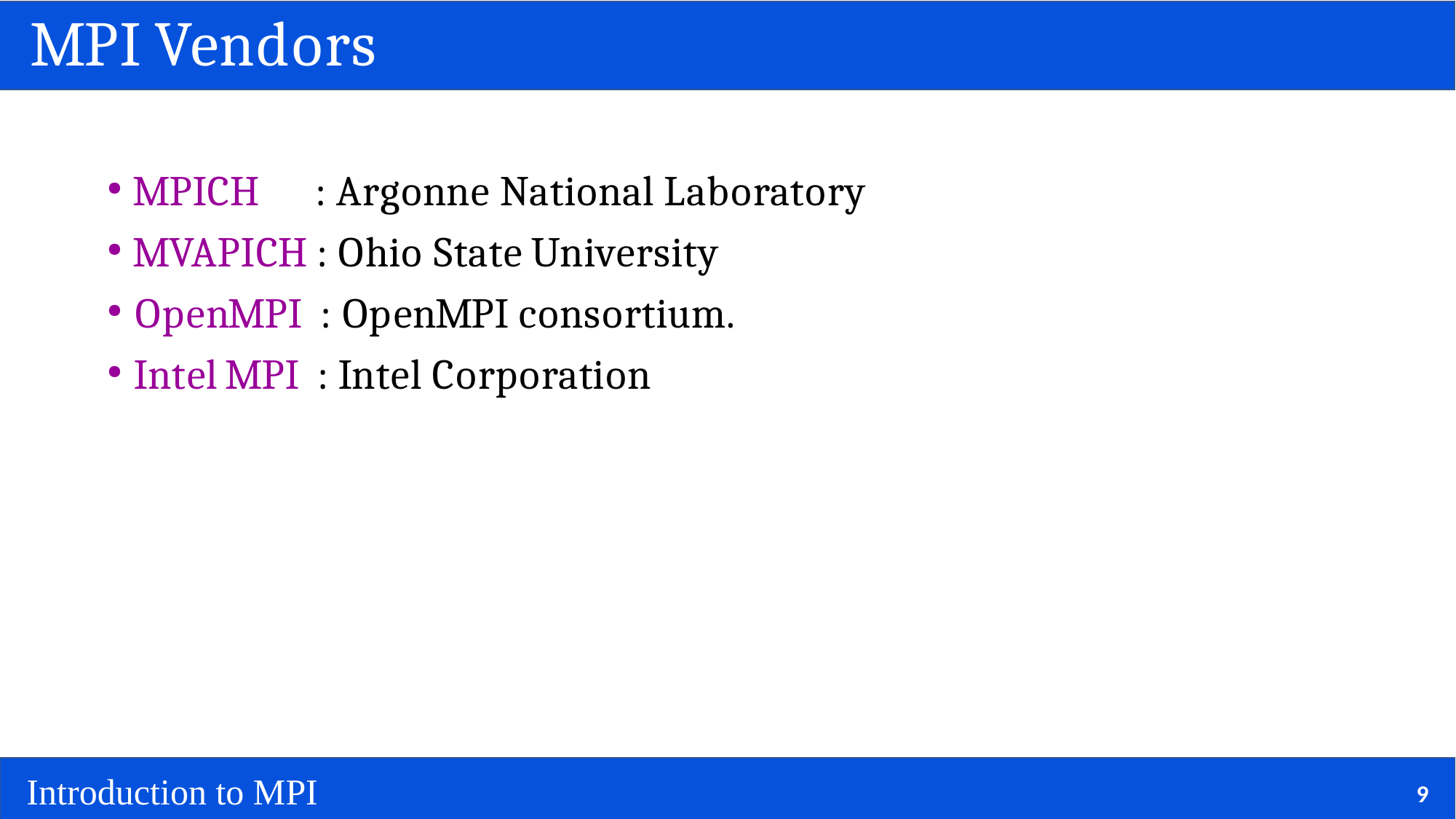

# MPI Vendors
MPICH      : Argonne National Laboratory
MVAPICH : Ohio State University
OpenMPI  : OpenMPI consortium.
Intel MPI  : Intel Corporation

9